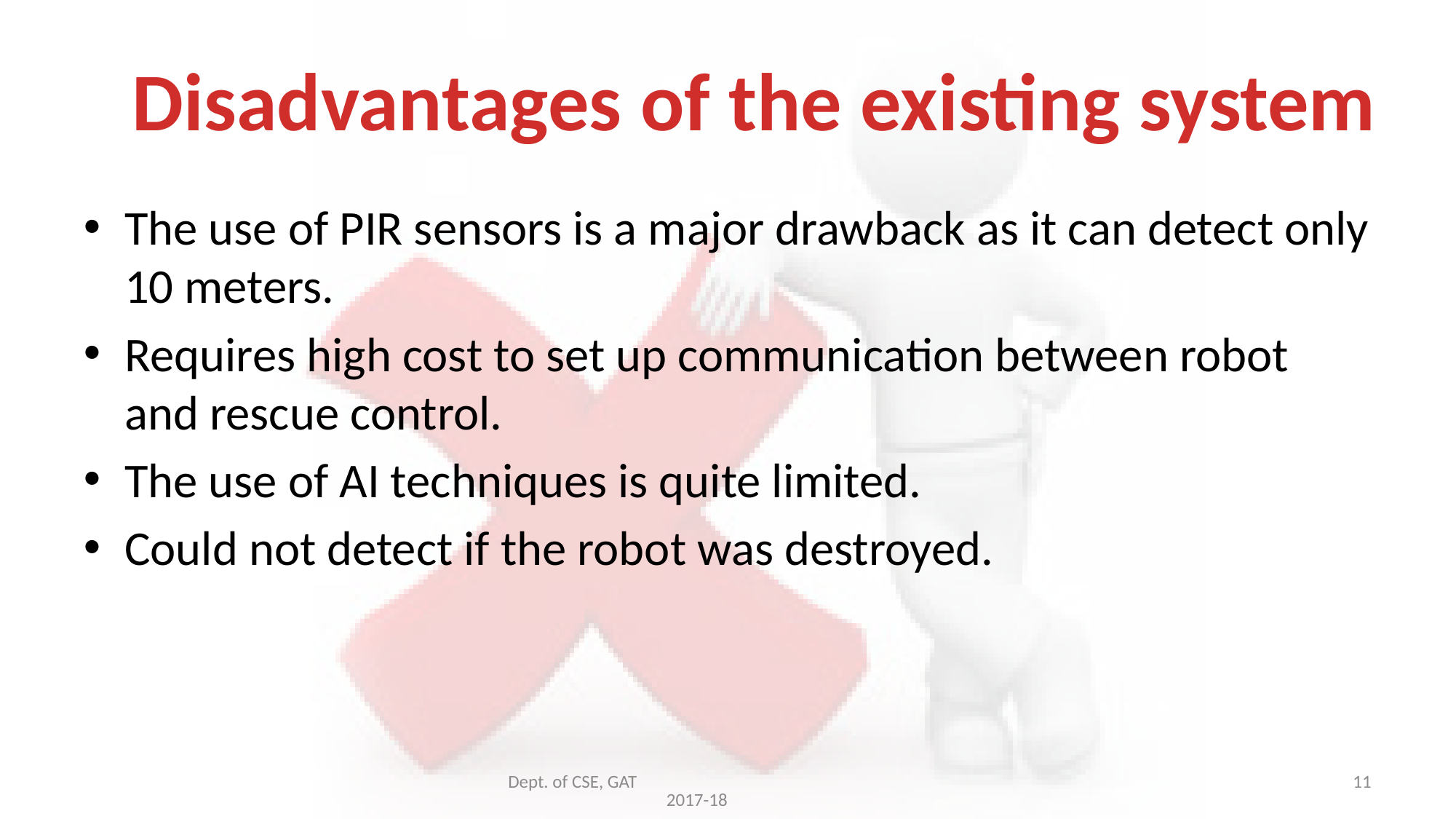

#
Disadvantages of the existing system
The use of PIR sensors is a major drawback as it can detect only 10 meters.
Requires high cost to set up communication between robot and rescue control.
The use of AI techniques is quite limited.
Could not detect if the robot was destroyed.

Dept. of CSE, GAT                                                                                                                2017-18
11